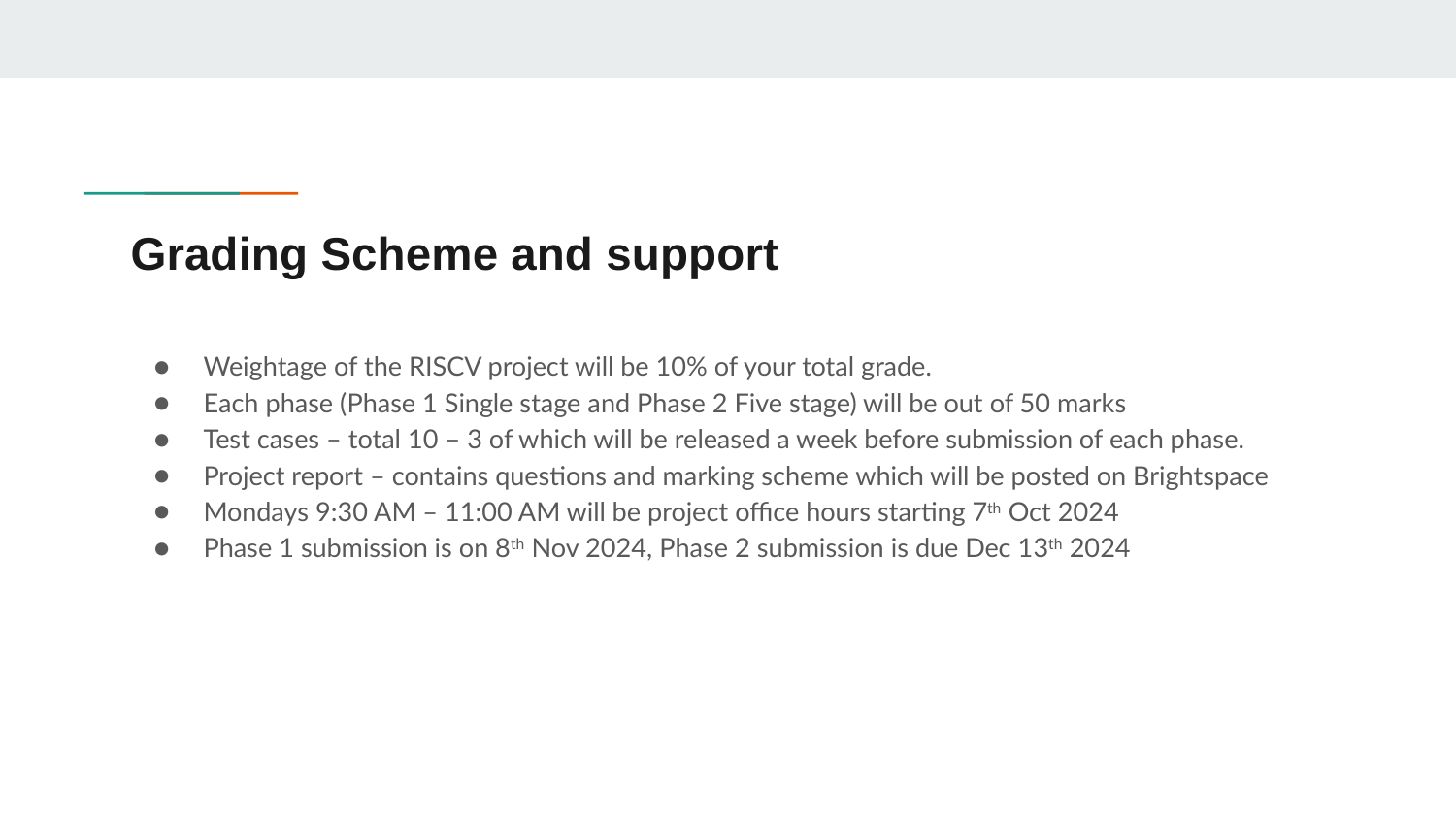

# Grading Scheme and support
Weightage of the RISCV project will be 10% of your total grade.
Each phase (Phase 1 Single stage and Phase 2 Five stage) will be out of 50 marks
Test cases – total 10 – 3 of which will be released a week before submission of each phase.
Project report – contains questions and marking scheme which will be posted on Brightspace
Mondays 9:30 AM – 11:00 AM will be project office hours starting 7th Oct 2024
Phase 1 submission is on 8th Nov 2024, Phase 2 submission is due Dec 13th 2024